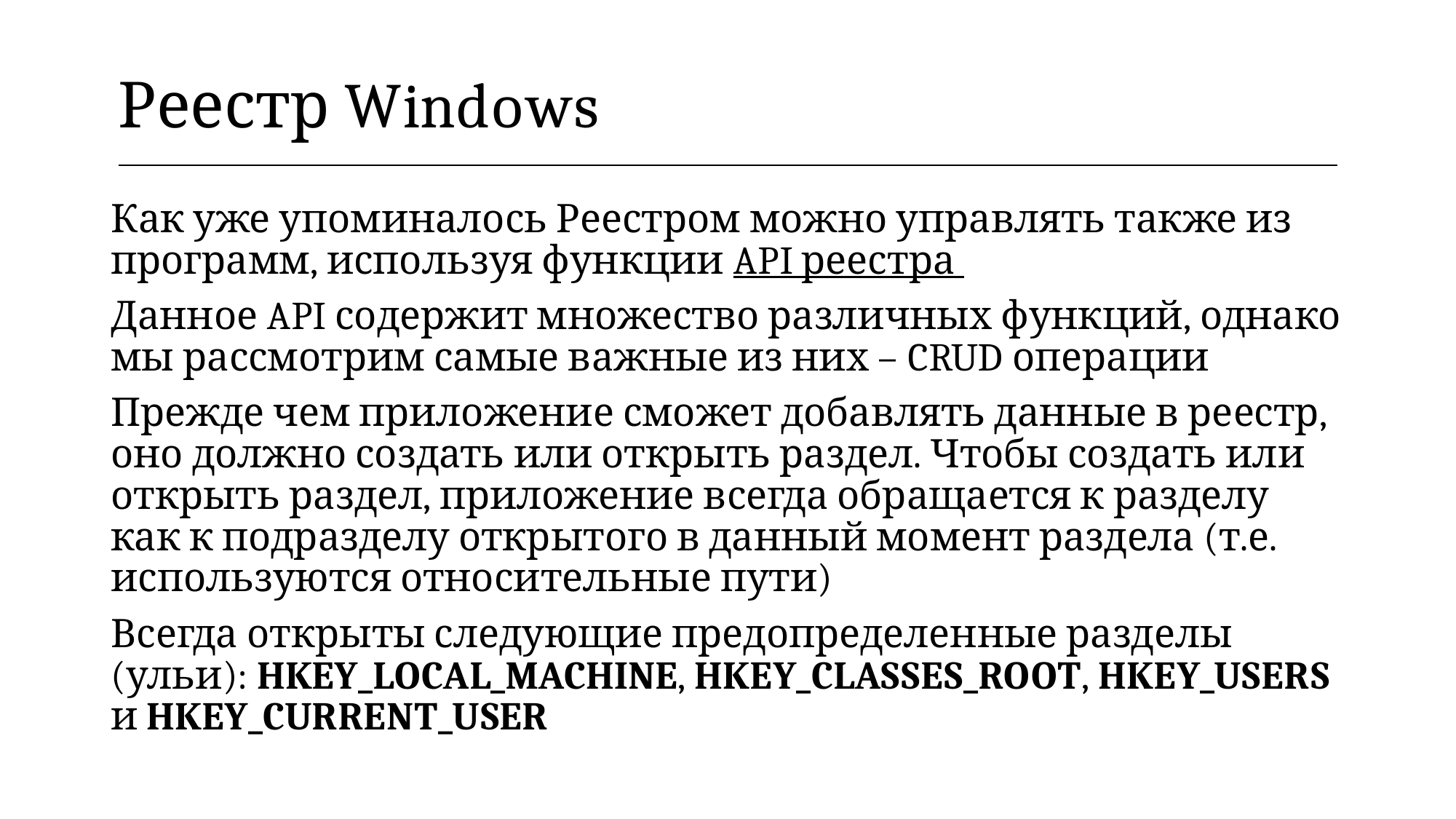

| Реестр Windows |
| --- |
Как уже упоминалось Реестром можно управлять также из программ, используя функции API реестра
Данное API содержит множество различных функций, однако мы рассмотрим самые важные из них – CRUD операции
Прежде чем приложение сможет добавлять данные в реестр, оно должно создать или открыть раздел. Чтобы создать или открыть раздел, приложение всегда обращается к разделу как к подразделу открытого в данный момент раздела (т.е. используются относительные пути)
Всегда открыты следующие предопределенные разделы (ульи): HKEY_LOCAL_MACHINE, HKEY_CLASSES_ROOT, HKEY_USERS и HKEY_CURRENT_USER